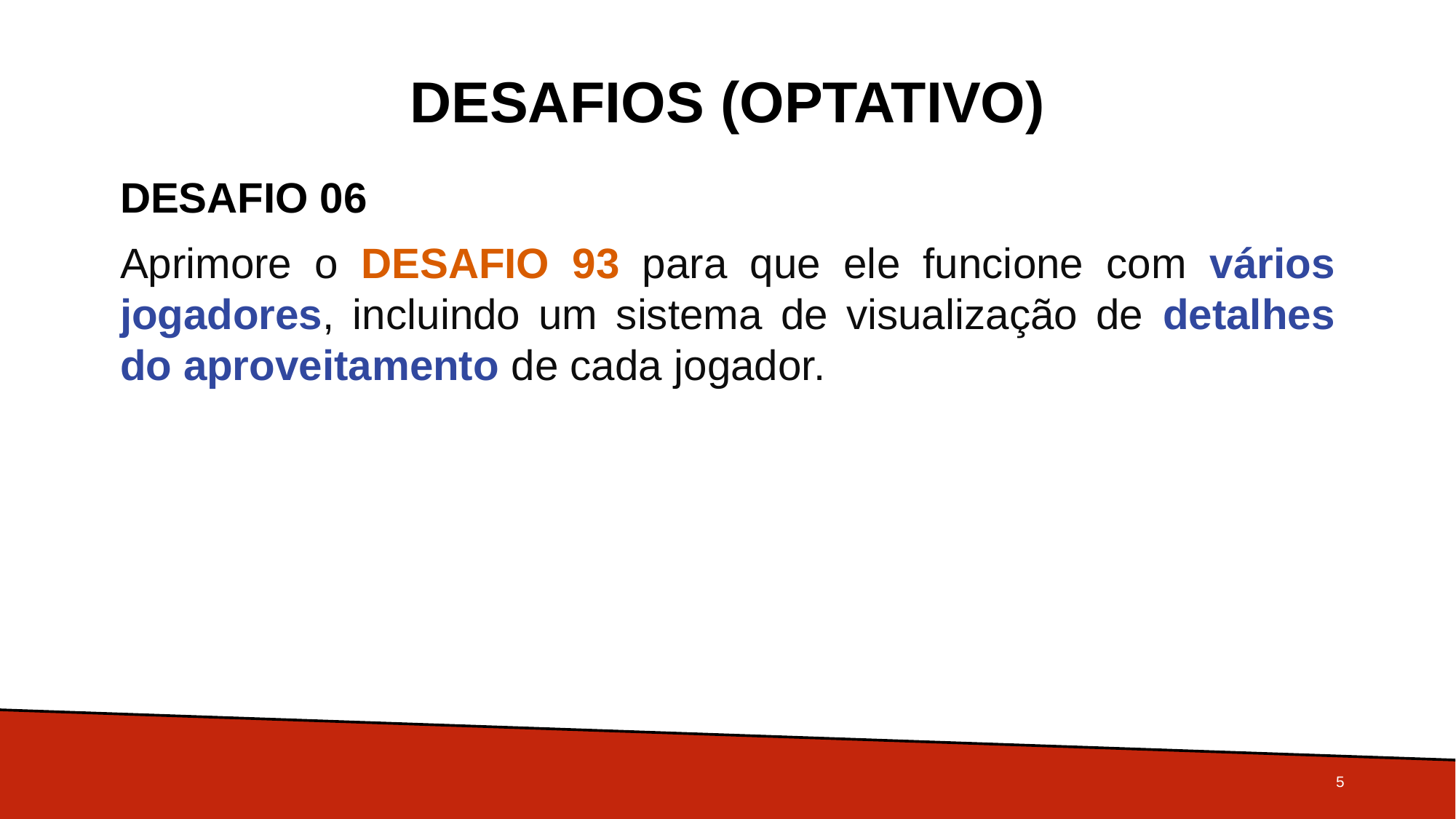

# Desafios (Optativo)
DESAFIO 06
Aprimore o DESAFIO 93 para que ele funcione com vários jogadores, incluindo um sistema de visualização de detalhes do aproveitamento de cada jogador.

5